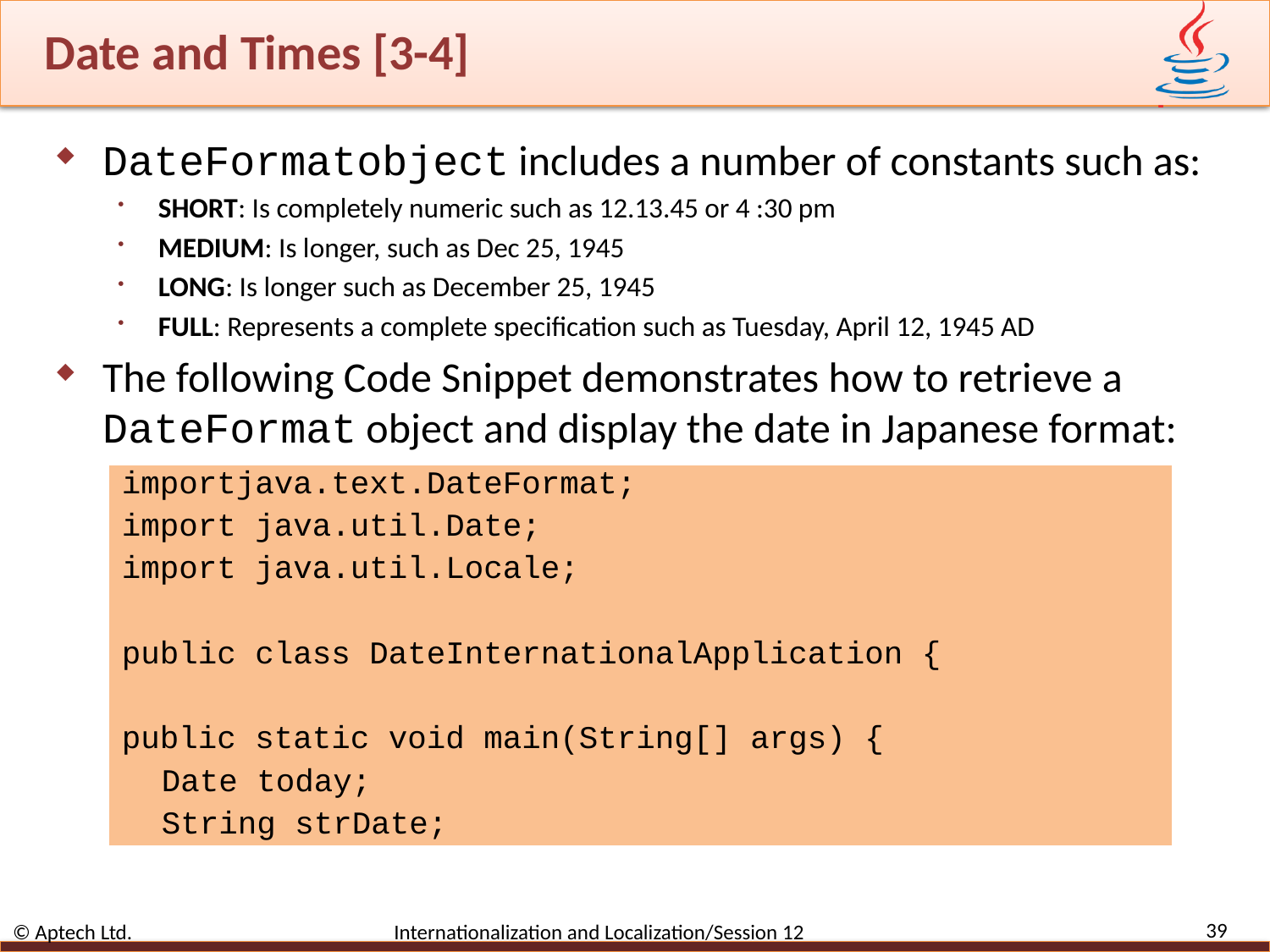

# Date and Times [3-4]
DateFormatobject includes a number of constants such as:
SHORT: Is completely numeric such as 12.13.45 or 4 :30 pm
MEDIUM: Is longer, such as Dec 25, 1945
LONG: Is longer such as December 25, 1945
FULL: Represents a complete specification such as Tuesday, April 12, 1945 AD
The following Code Snippet demonstrates how to retrieve a DateFormat object and display the date in Japanese format:
importjava.text.DateFormat;
import java.util.Date;
import java.util.Locale;

public class DateInternationalApplication {

public static void main(String[] args) {
Date today;
String strDate;
39